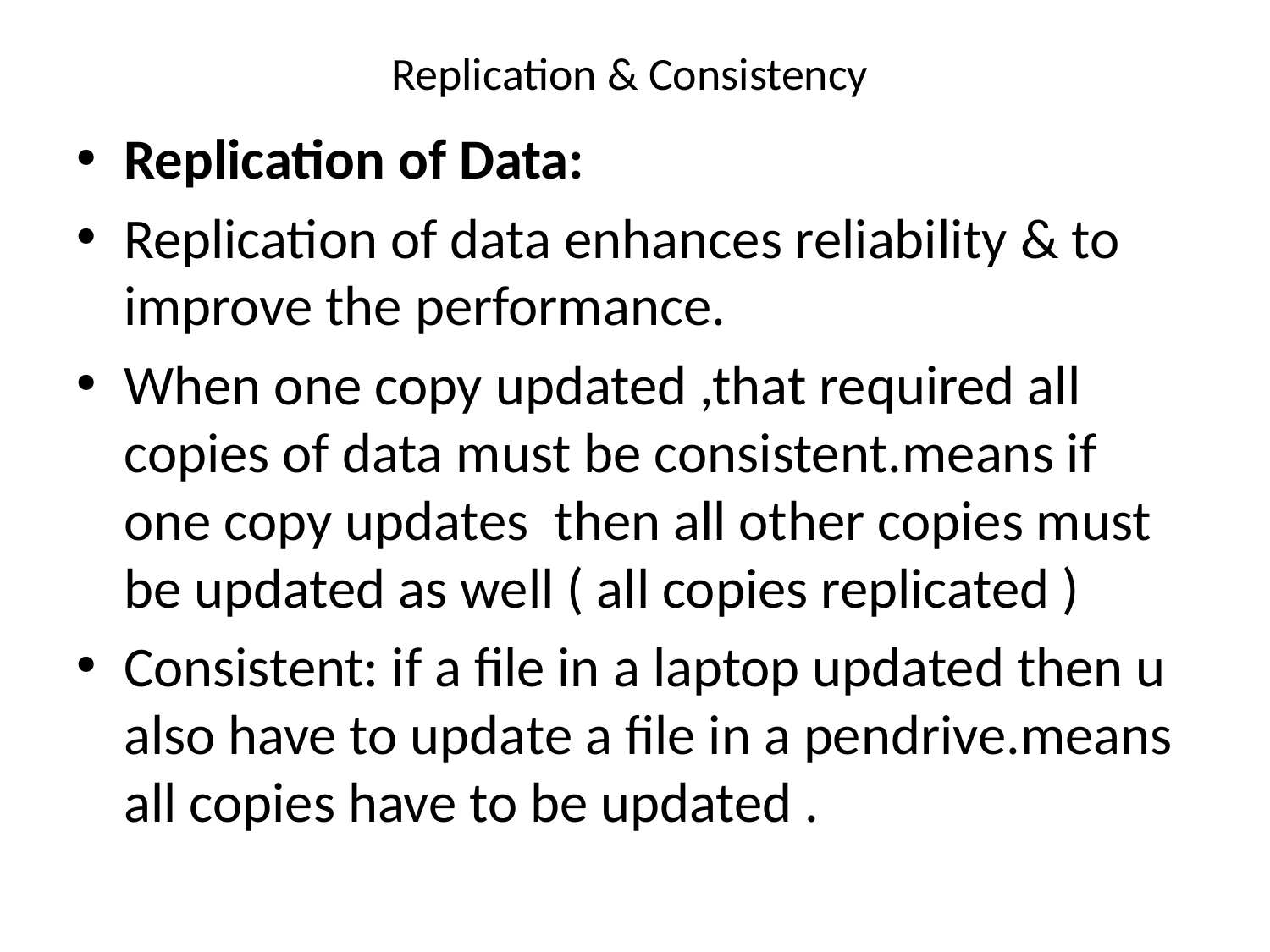

# Replication & Consistency
Replication of Data:
Replication of data enhances reliability & to improve the performance.
When one copy updated ,that required all copies of data must be consistent.means if one copy updates  then all other copies must be updated as well ( all copies replicated )
Consistent: if a file in a laptop updated then u also have to update a file in a pendrive.means all copies have to be updated .